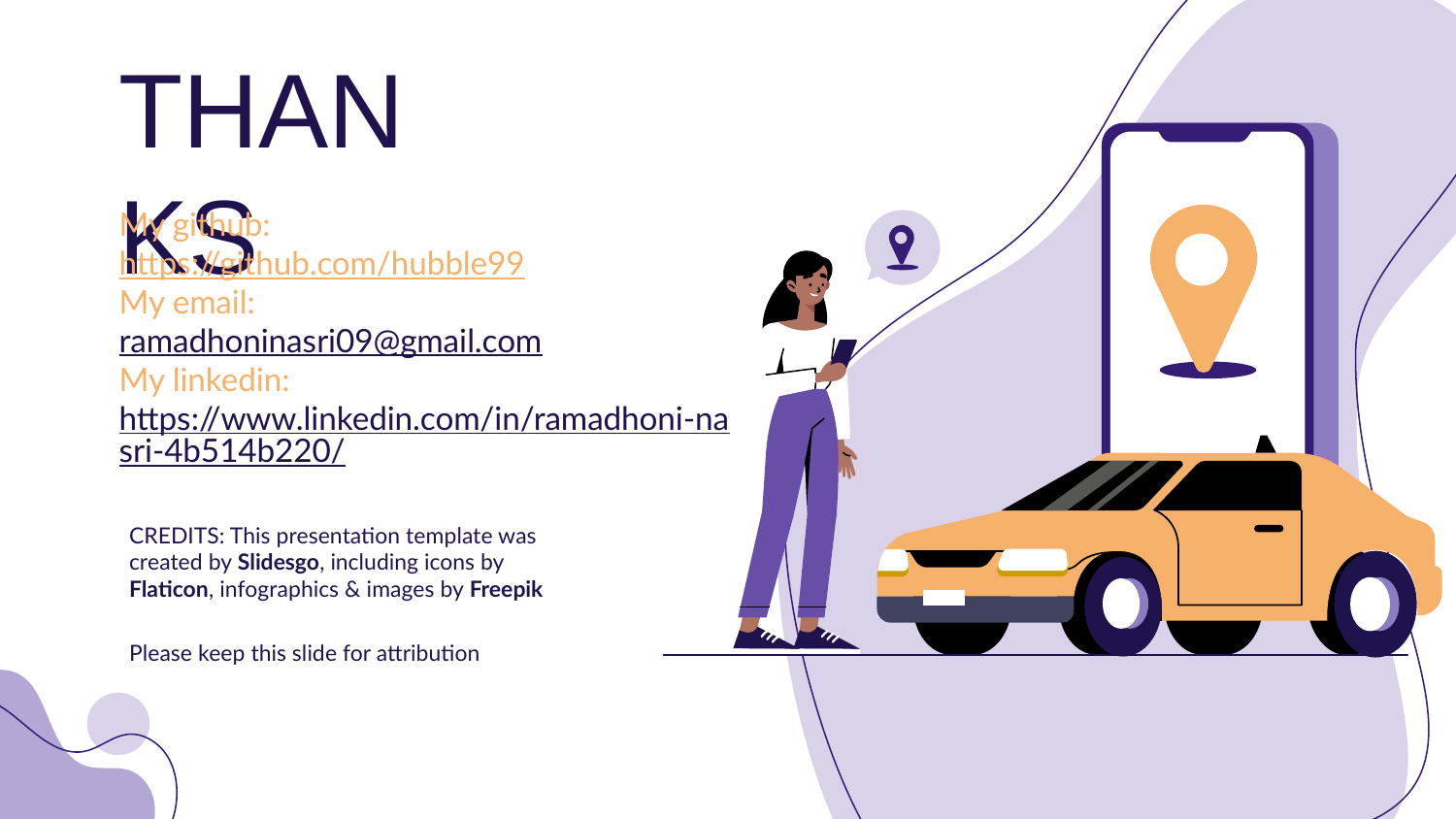

# THANKS

My github:
https://github.com/hubble99
My email:
ramadhoninasri09@gmail.com
My linkedin: https://www.linkedin.com/in/ramadhoni-nasri-4b514b220/
Please keep this slide for attribution